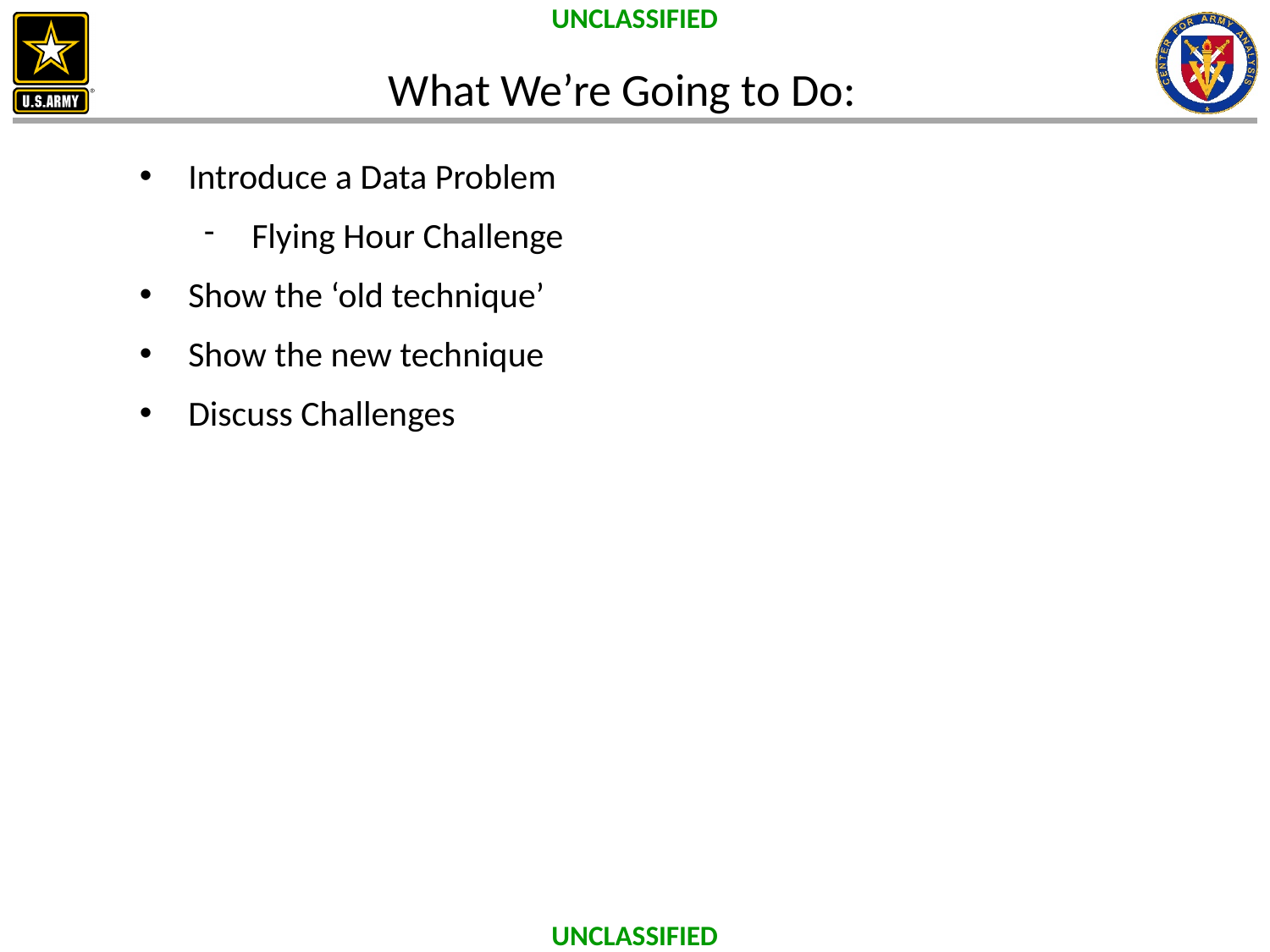

# What We’re Going to Do:
Introduce a Data Problem
Flying Hour Challenge
Show the ‘old technique’
Show the new technique
Discuss Challenges